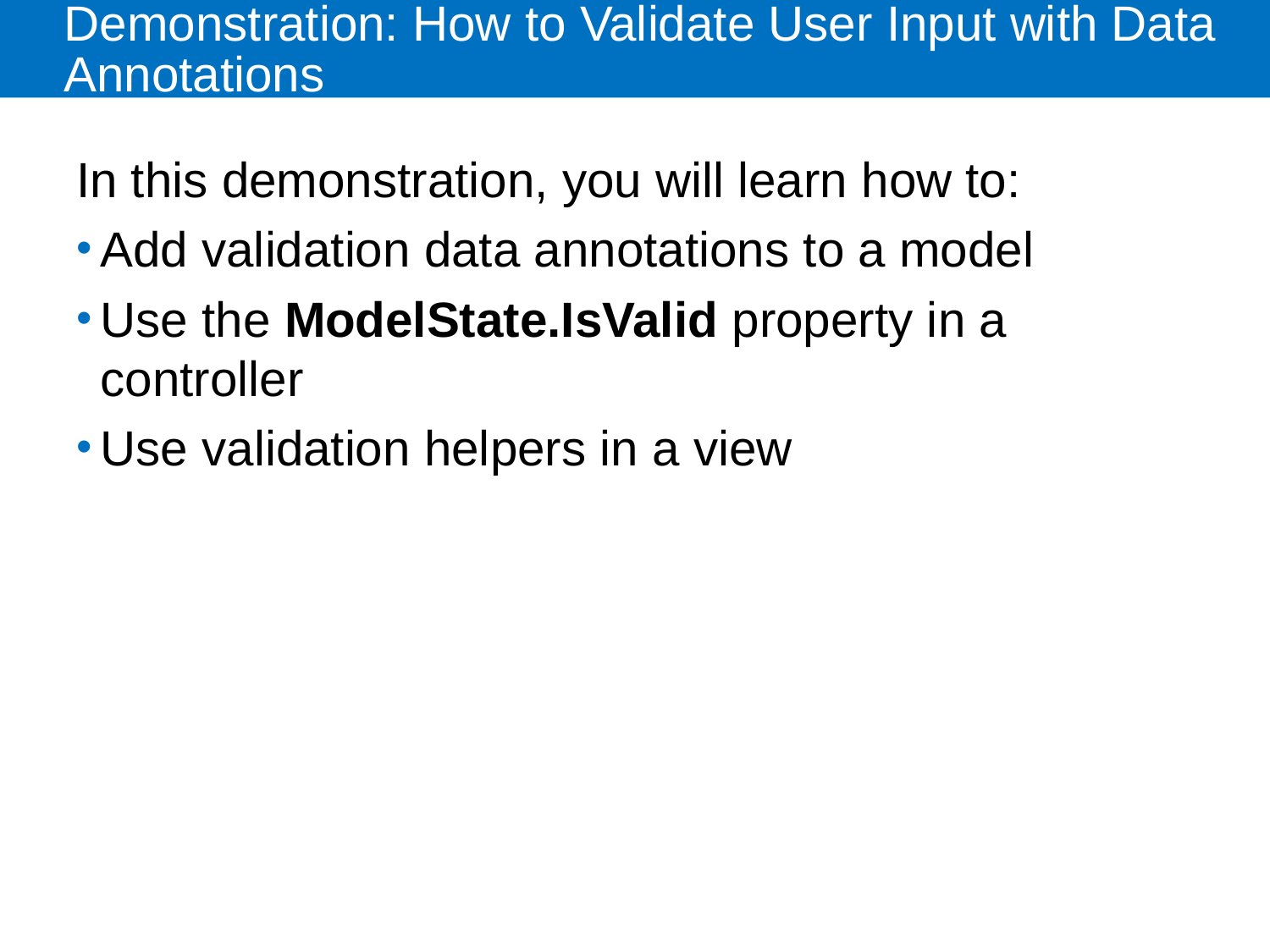

# Demonstration: How to Validate User Input with Data Annotations
In this demonstration, you will learn how to:
Add validation data annotations to a model
Use the ModelState.IsValid property in a controller
Use validation helpers in a view